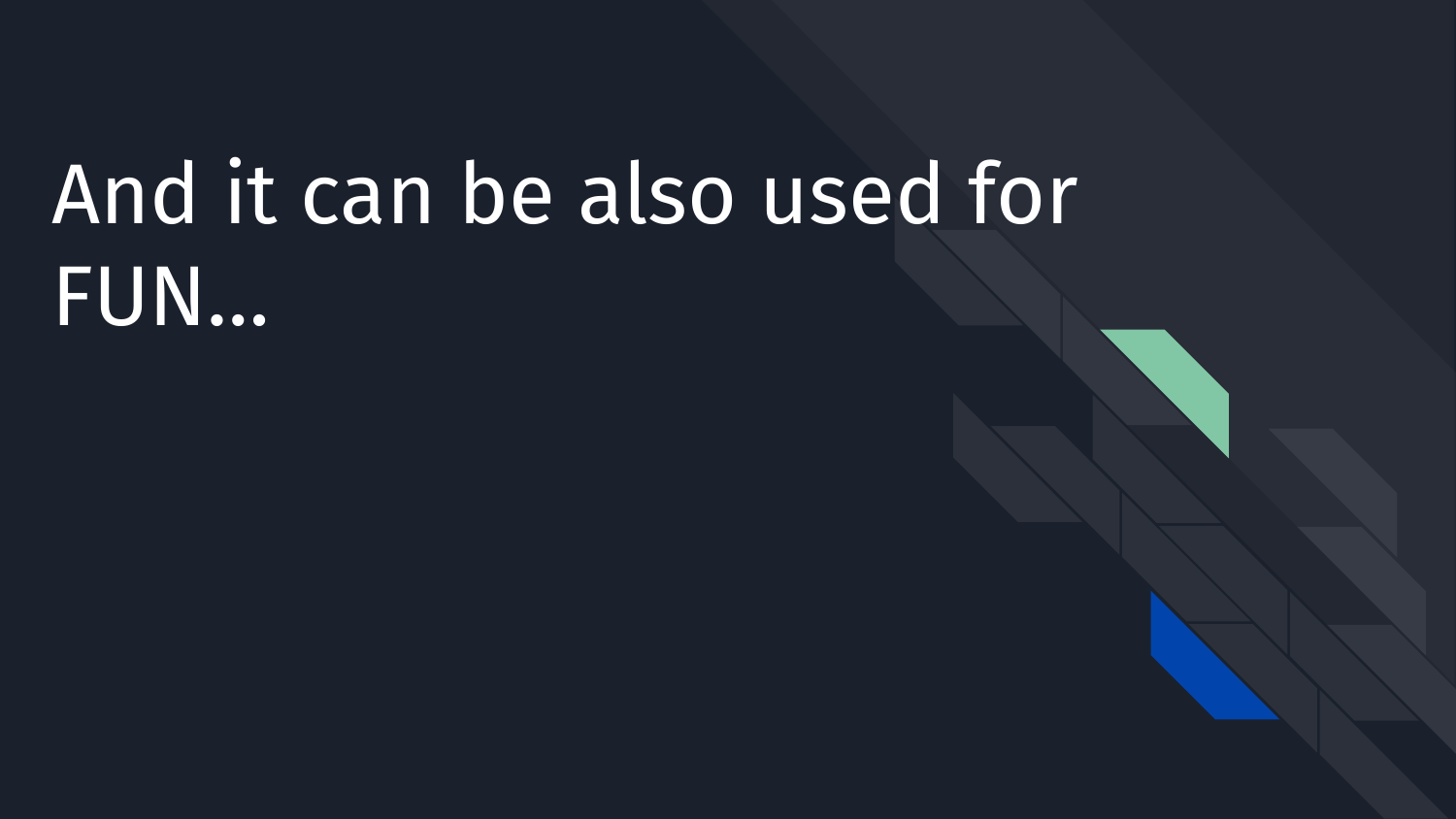

# And it can be also used for FUN…